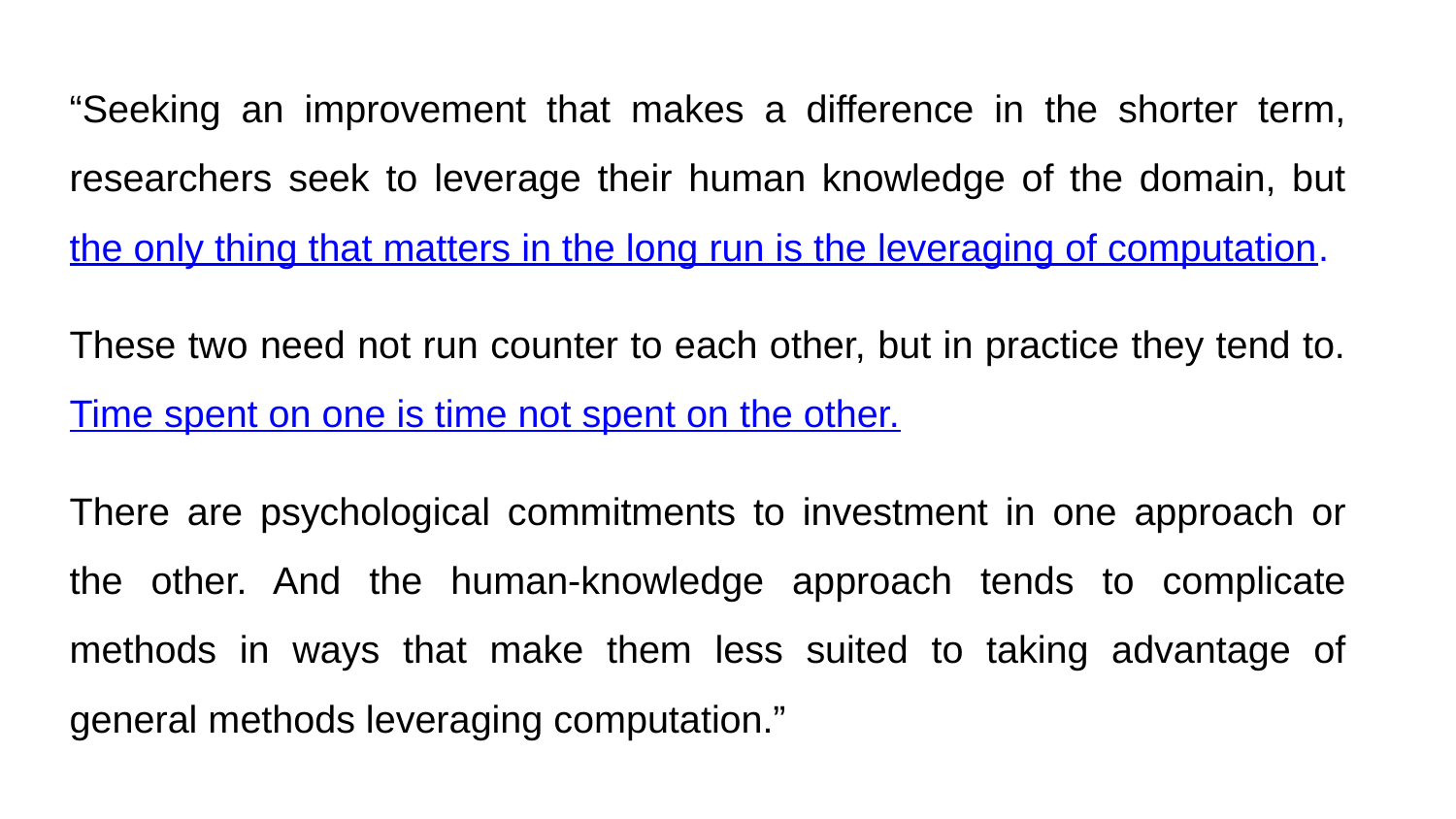

“Seeking an improvement that makes a difference in the shorter term, researchers seek to leverage their human knowledge of the domain, but the only thing that matters in the long run is the leveraging of computation.
These two need not run counter to each other, but in practice they tend to. Time spent on one is time not spent on the other.
There are psychological commitments to investment in one approach or the other. And the human-knowledge approach tends to complicate methods in ways that make them less suited to taking advantage of general methods leveraging computation.”